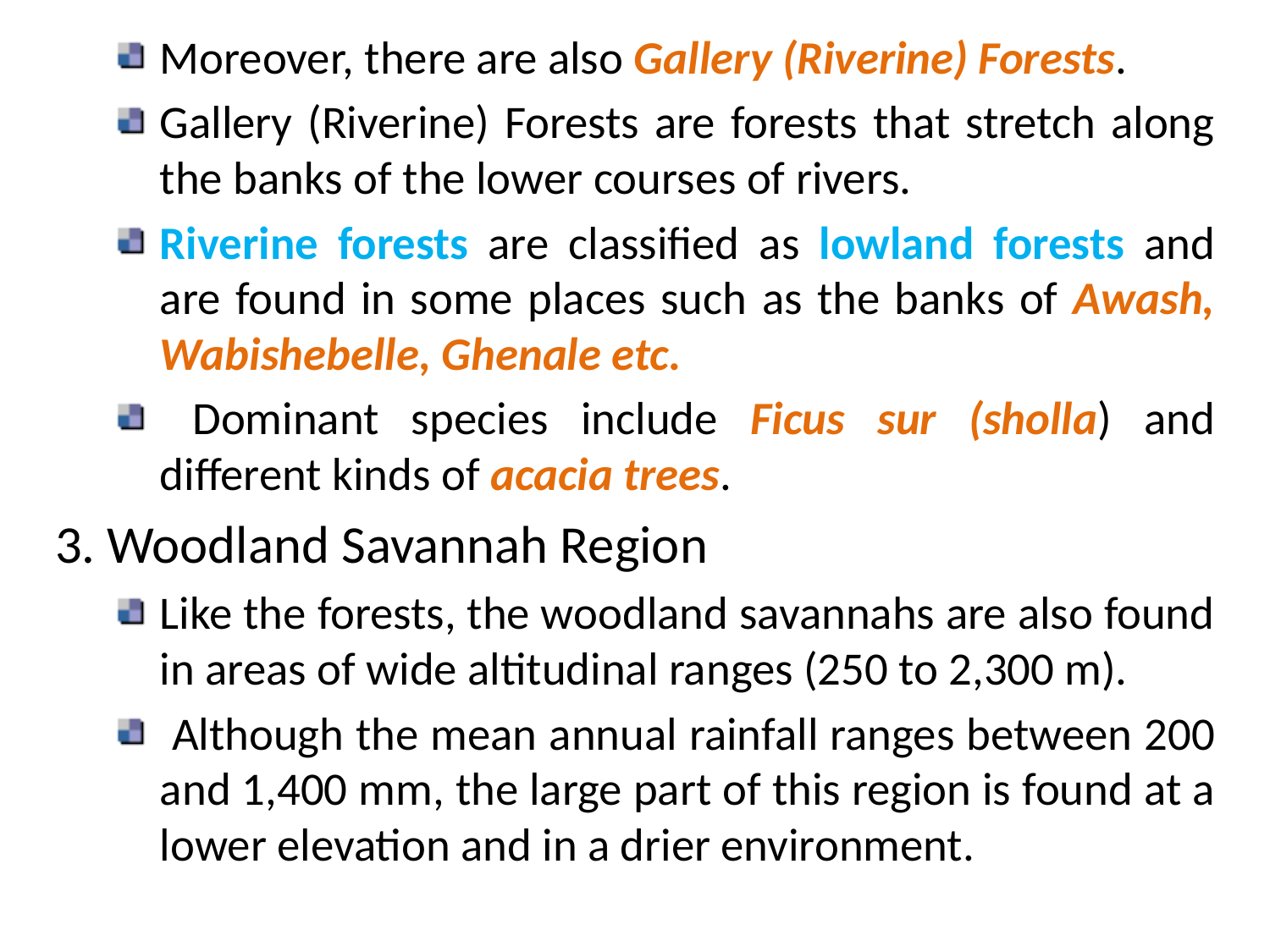

Moreover, there are also Gallery (Riverine) Forests.
Gallery (Riverine) Forests are forests that stretch along the banks of the lower courses of rivers.
Riverine forests are classified as lowland forests and are found in some places such as the banks of Awash, Wabishebelle, Ghenale etc.
 Dominant species include Ficus sur (sholla) and different kinds of acacia trees.
3. Woodland Savannah Region
Like the forests, the woodland savannahs are also found in areas of wide altitudinal ranges (250 to 2,300 m).
 Although the mean annual rainfall ranges between 200 and 1,400 mm, the large part of this region is found at a lower elevation and in a drier environment.